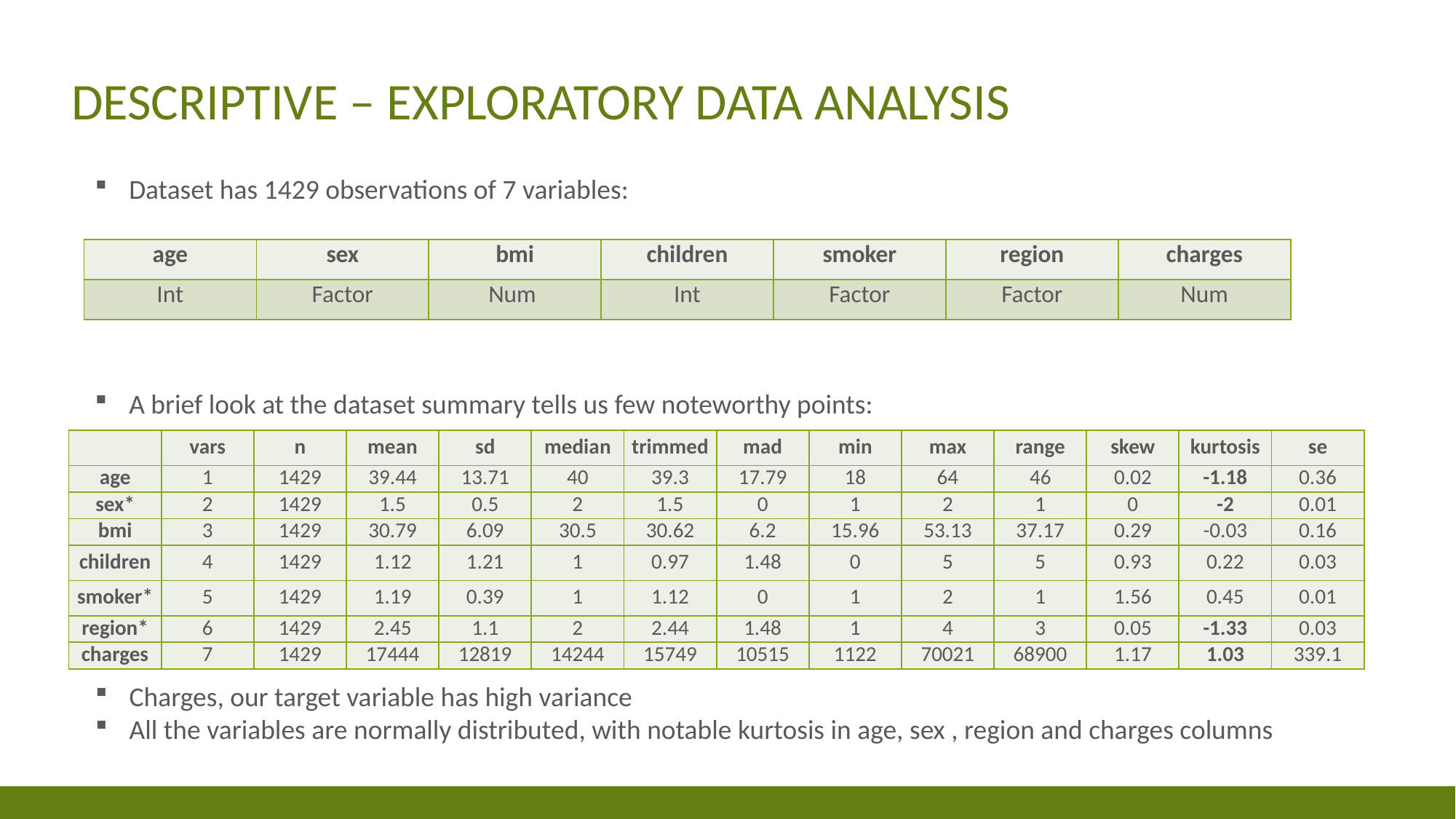

# Descriptive – exploratory data analysis
Dataset has 1429 observations of 7 variables:
| age | sex | bmi | children | smoker | region | charges |
| --- | --- | --- | --- | --- | --- | --- |
| Int | Factor | Num | Int | Factor | Factor | Num |
A brief look at the dataset summary tells us few noteworthy points:
|  | vars | n | mean | sd | median | trimmed | mad | min | max | range | skew | kurtosis | se |
| --- | --- | --- | --- | --- | --- | --- | --- | --- | --- | --- | --- | --- | --- |
| age | 1 | 1429 | 39.44 | 13.71 | 40 | 39.3 | 17.79 | 18 | 64 | 46 | 0.02 | -1.18 | 0.36 |
| sex\* | 2 | 1429 | 1.5 | 0.5 | 2 | 1.5 | 0 | 1 | 2 | 1 | 0 | -2 | 0.01 |
| bmi | 3 | 1429 | 30.79 | 6.09 | 30.5 | 30.62 | 6.2 | 15.96 | 53.13 | 37.17 | 0.29 | -0.03 | 0.16 |
| children | 4 | 1429 | 1.12 | 1.21 | 1 | 0.97 | 1.48 | 0 | 5 | 5 | 0.93 | 0.22 | 0.03 |
| smoker\* | 5 | 1429 | 1.19 | 0.39 | 1 | 1.12 | 0 | 1 | 2 | 1 | 1.56 | 0.45 | 0.01 |
| region\* | 6 | 1429 | 2.45 | 1.1 | 2 | 2.44 | 1.48 | 1 | 4 | 3 | 0.05 | -1.33 | 0.03 |
| charges | 7 | 1429 | 17444 | 12819 | 14244 | 15749 | 10515 | 1122 | 70021 | 68900 | 1.17 | 1.03 | 339.1 |
Charges, our target variable has high variance
All the variables are normally distributed, with notable kurtosis in age, sex , region and charges columns